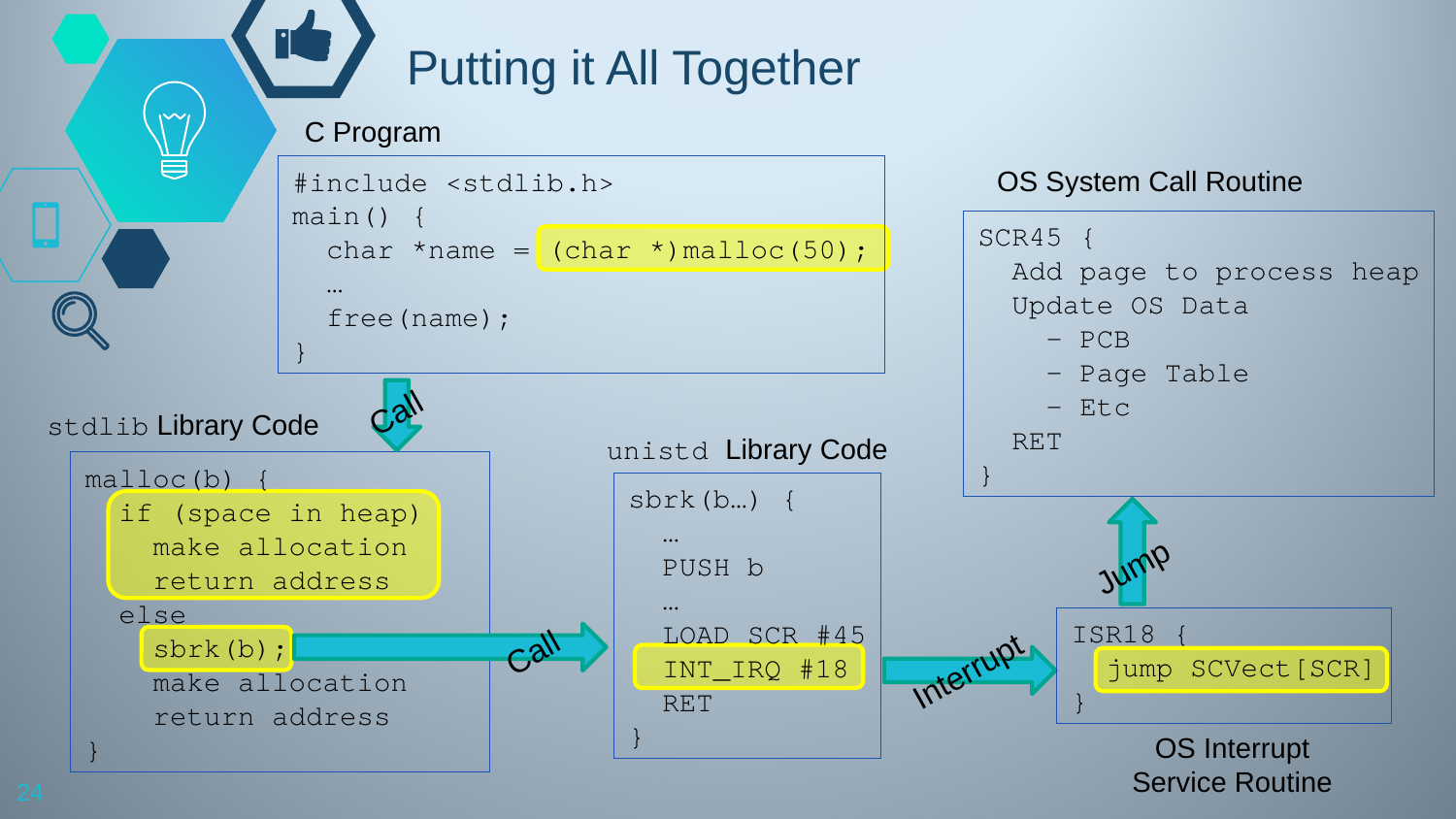

# Putting it All Together
C Program
#include <stdlib.h>
main() {
  char *name = (char *)malloc(50);
  …
  free(name);
}
OS System Call Routine
SCR45 {
  Add page to process heap
  Update OS Data
    - PCB
    - Page Table
    - Etc
  RET
}

Jump

Call
stdlib Library Code
malloc(b) {
  if (space in heap)
    make allocation
    return address
  else
    sbrk(b);
    make allocation
    return address
}
unistd Library Code
sbrk(b…) {
  …
  PUSH b
  …
  LOAD SCR #45
  INT_IRQ #18
  RET
}

Call

ISR18 {
  jump SCVect[SCR]
}
Interrupt
OS Interrupt
Service Routine

24